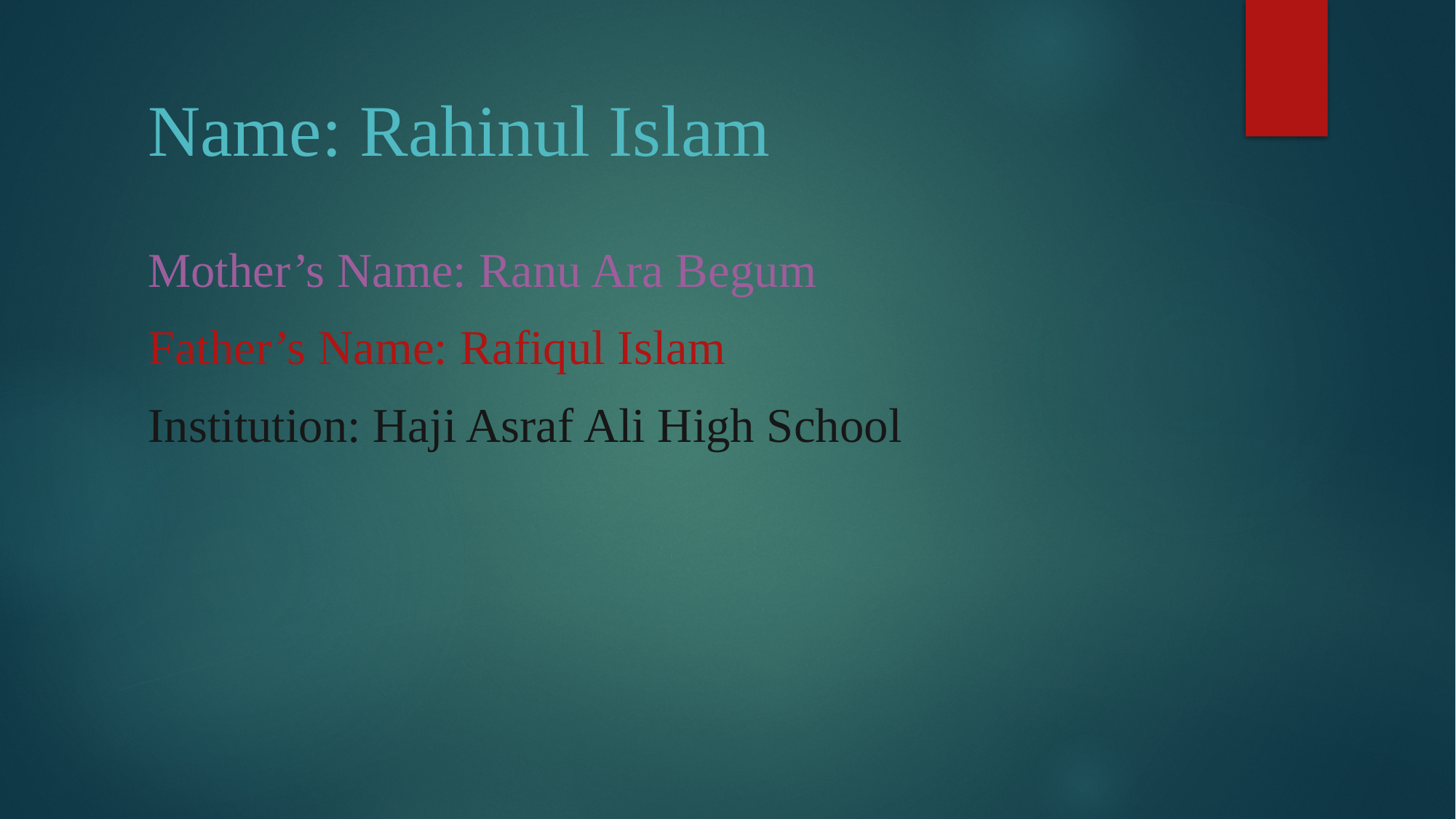

Name: Rahinul Islam
Mother’s Name: Ranu Ara Begum

Father’s Name: Rafiqul Islam
# Institution: Haji Asraf Ali High School